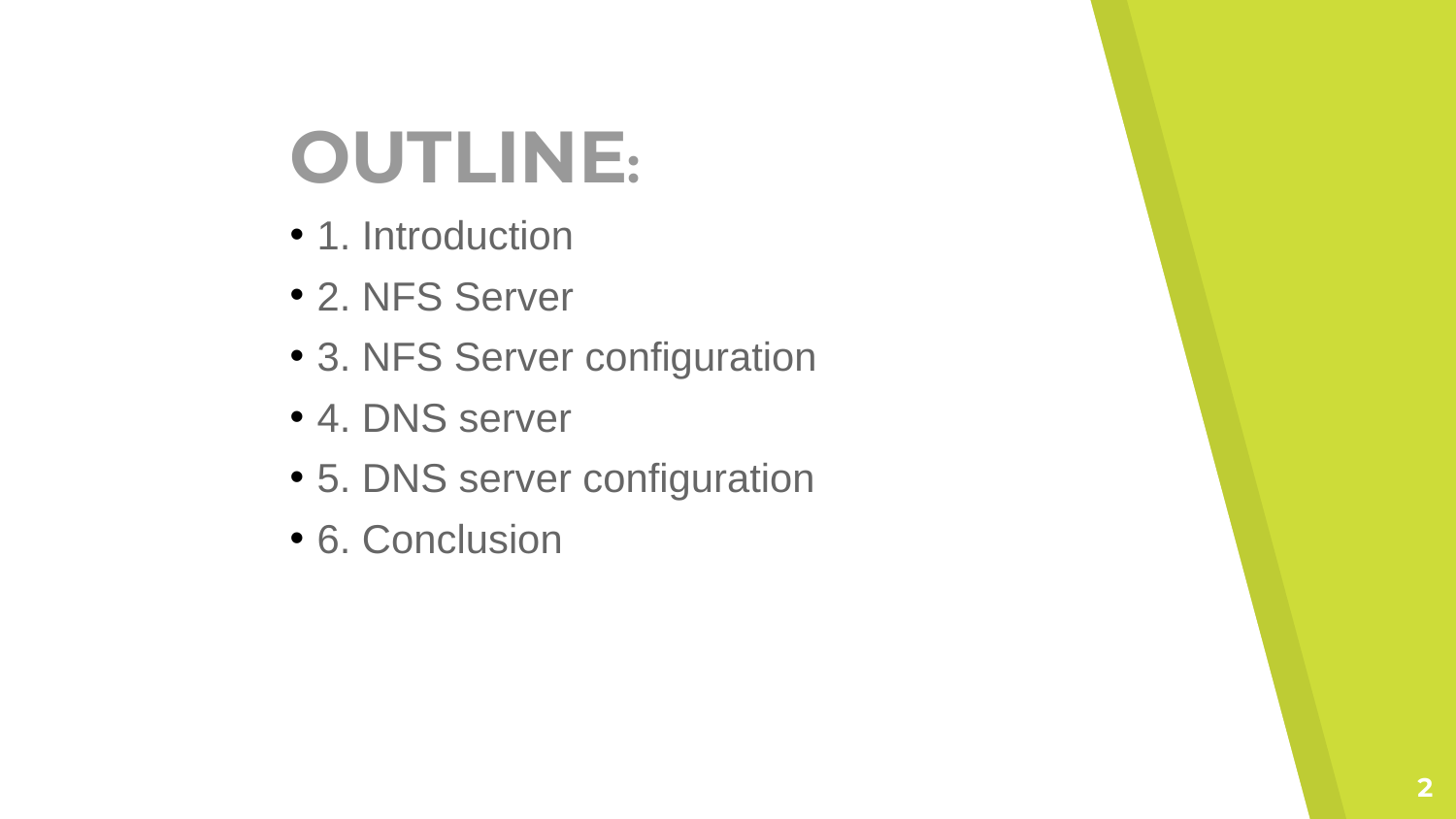

# OUTLINE:
1. Introduction
2. NFS Server
3. NFS Server configuration
4. DNS server
5. DNS server configuration
6. Conclusion
2